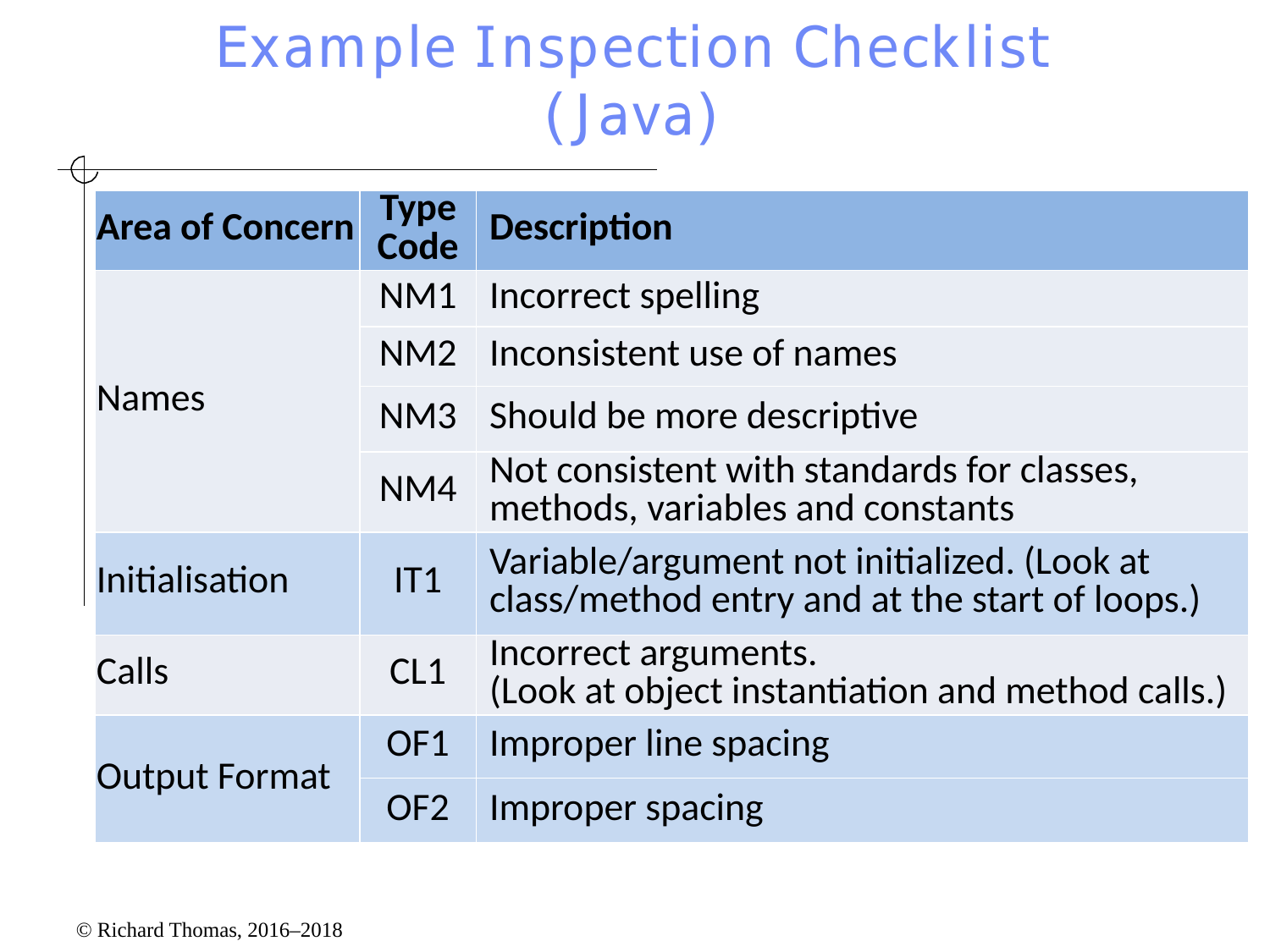

# Example Inspection Checklist (Java)
| Area of Concern | Type Code | Description |
| --- | --- | --- |
| Names | NM1 | Incorrect spelling |
|  | NM2 | Inconsistent use of names |
|  | NM3 | Should be more descriptive |
|  | NM4 | Not consistent with standards for classes, methods, variables and constants |
| Initialisation | IT1 | Variable/argument not initialized. (Look at class/method entry and at the start of loops.) |
| Calls | CL1 | Incorrect arguments. (Look at object instantiation and method calls.) |
| Output Format | OF1 | Improper line spacing |
|  | OF2 | Improper spacing |